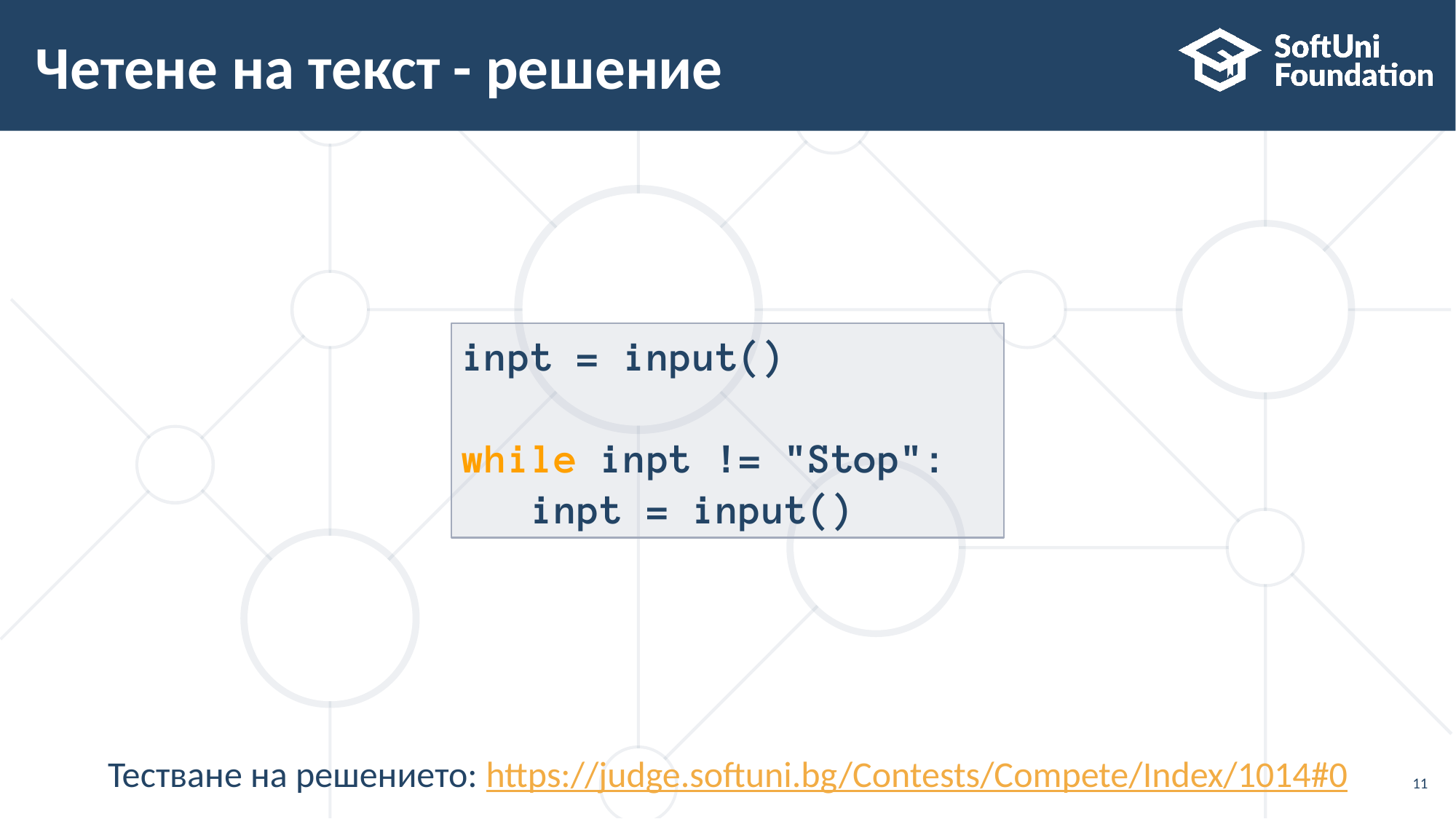

# Четене на текст - решение
inpt = input()

while inpt != "Stop":
   inpt = input()
Тестване на решението: https://judge.softuni.bg/Contests/Compete/Index/1014#0
11